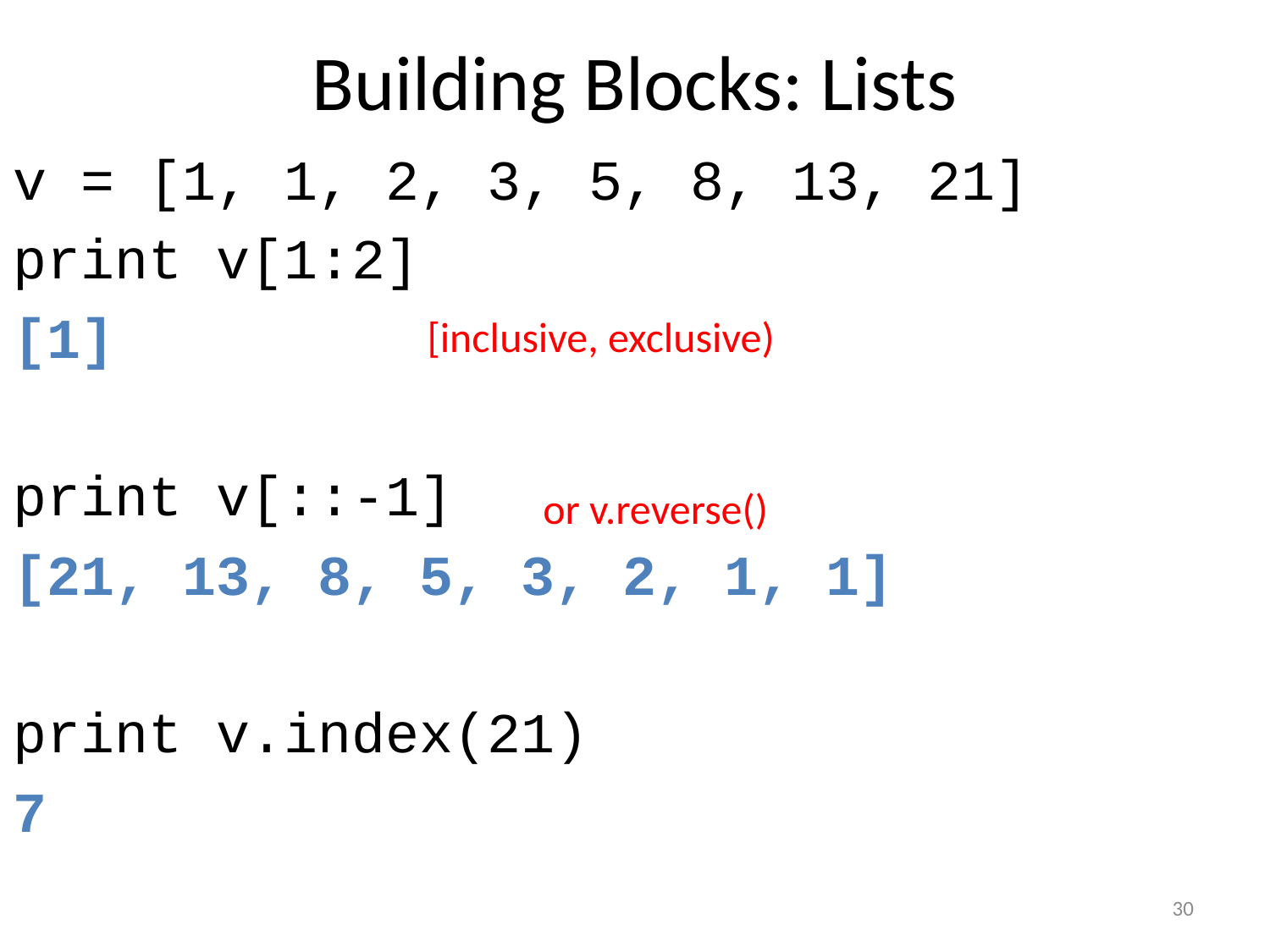

# Building Blocks: Lists
v = [1, 1, 2, 3, 5, 8, 13, 21]
print v[1:2]
[1]

print v[::-1]
[21, 13, 8, 5, 3, 2, 1, 1]

print v.index(21)
7

[inclusive, exclusive)
or v.reverse()
30